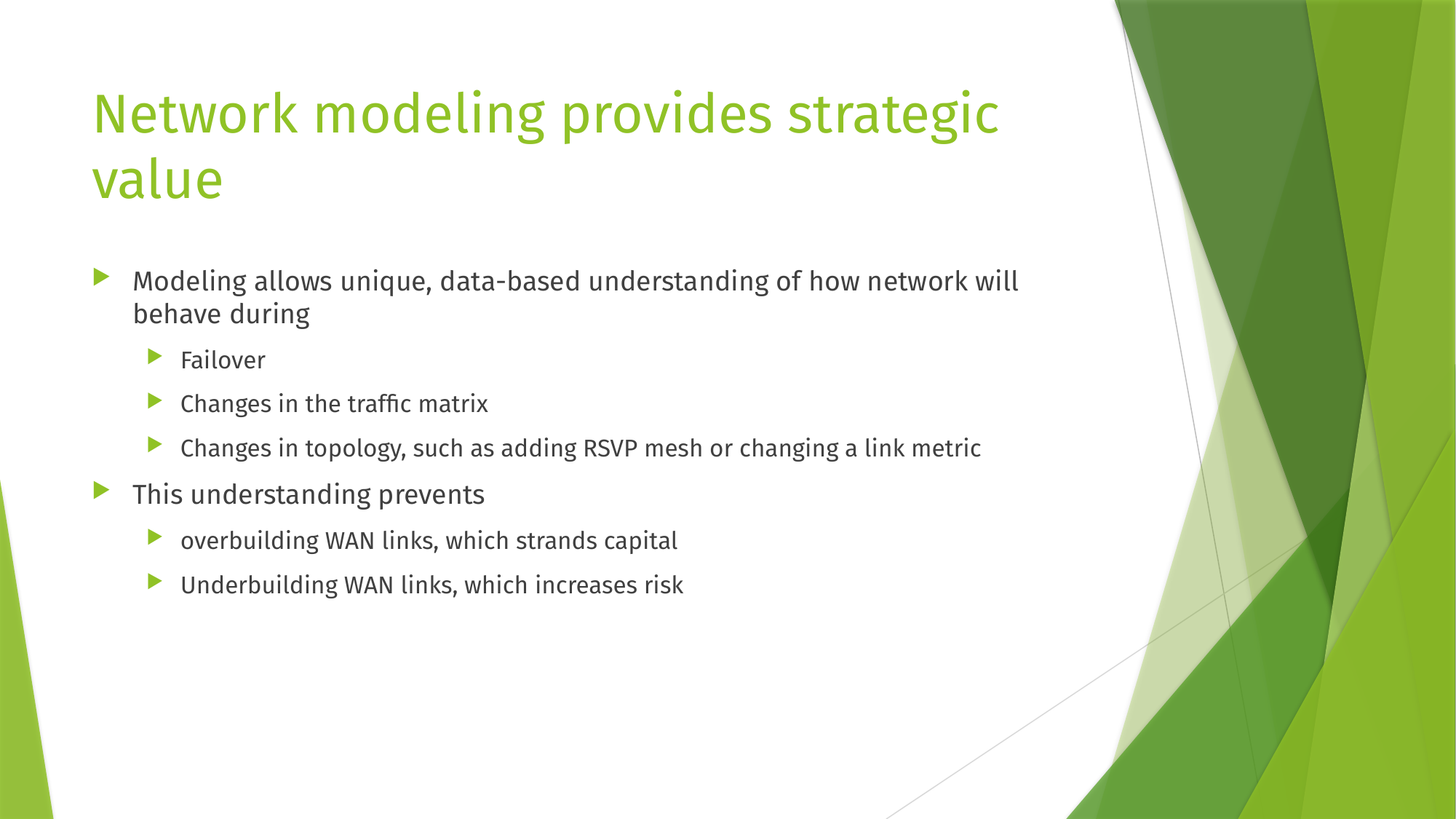

# Network modeling provides strategic value
Modeling allows unique, data-based understanding of how network will behave during
Failover
Changes in the traffic matrix
Changes in topology, such as adding RSVP mesh or changing a link metric
This understanding prevents
overbuilding WAN links, which strands capital
Underbuilding WAN links, which increases risk